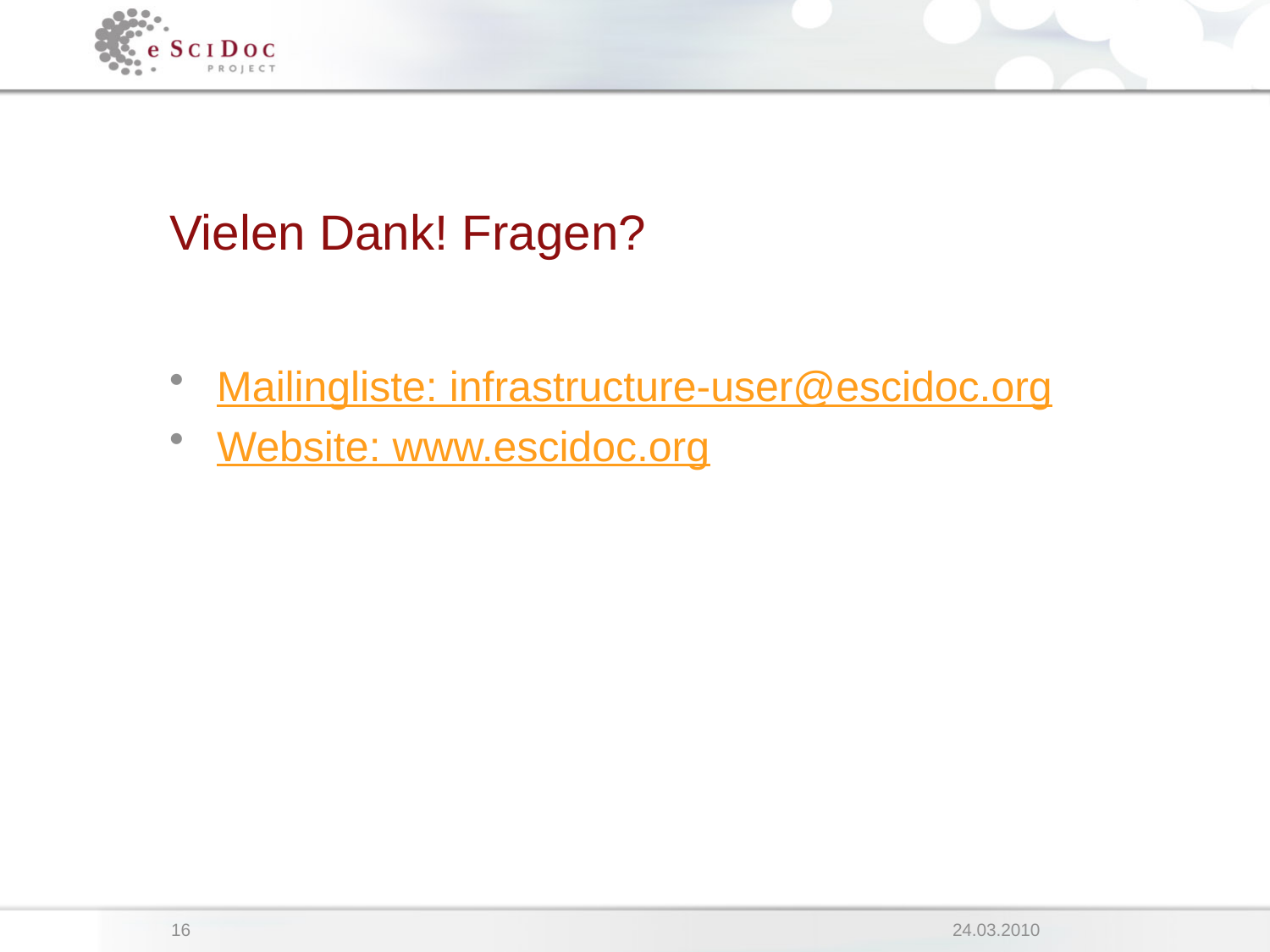

# Vielen Dank! Fragen?
Mailingliste: infrastructure-user@escidoc.org
Website: www.escidoc.org